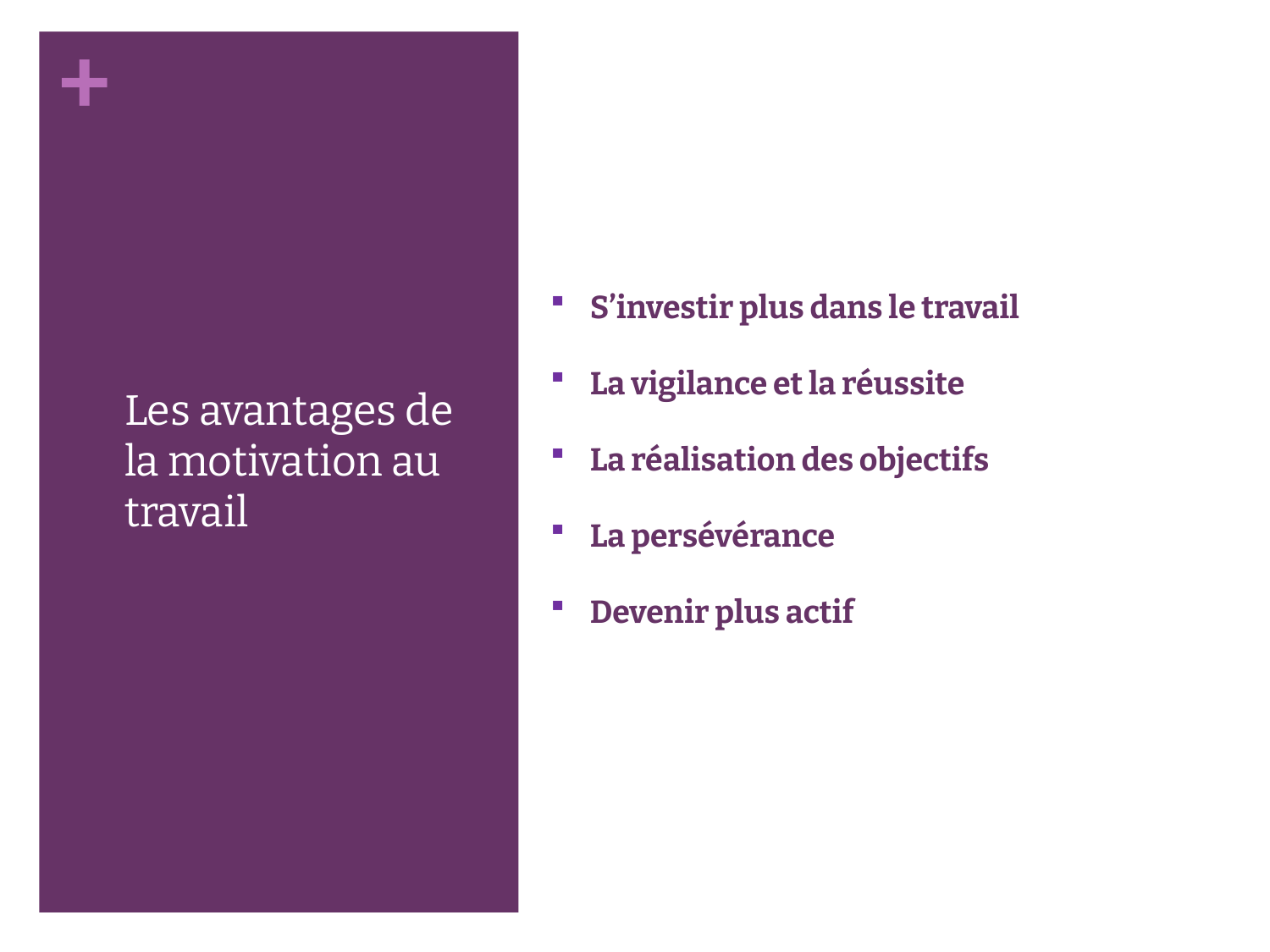

+
S’investir plus dans le travail

La vigilance et la réussite

La réalisation des objectifs

La persévérance

Devenir plus actif
Les avantages de la motivation au travail